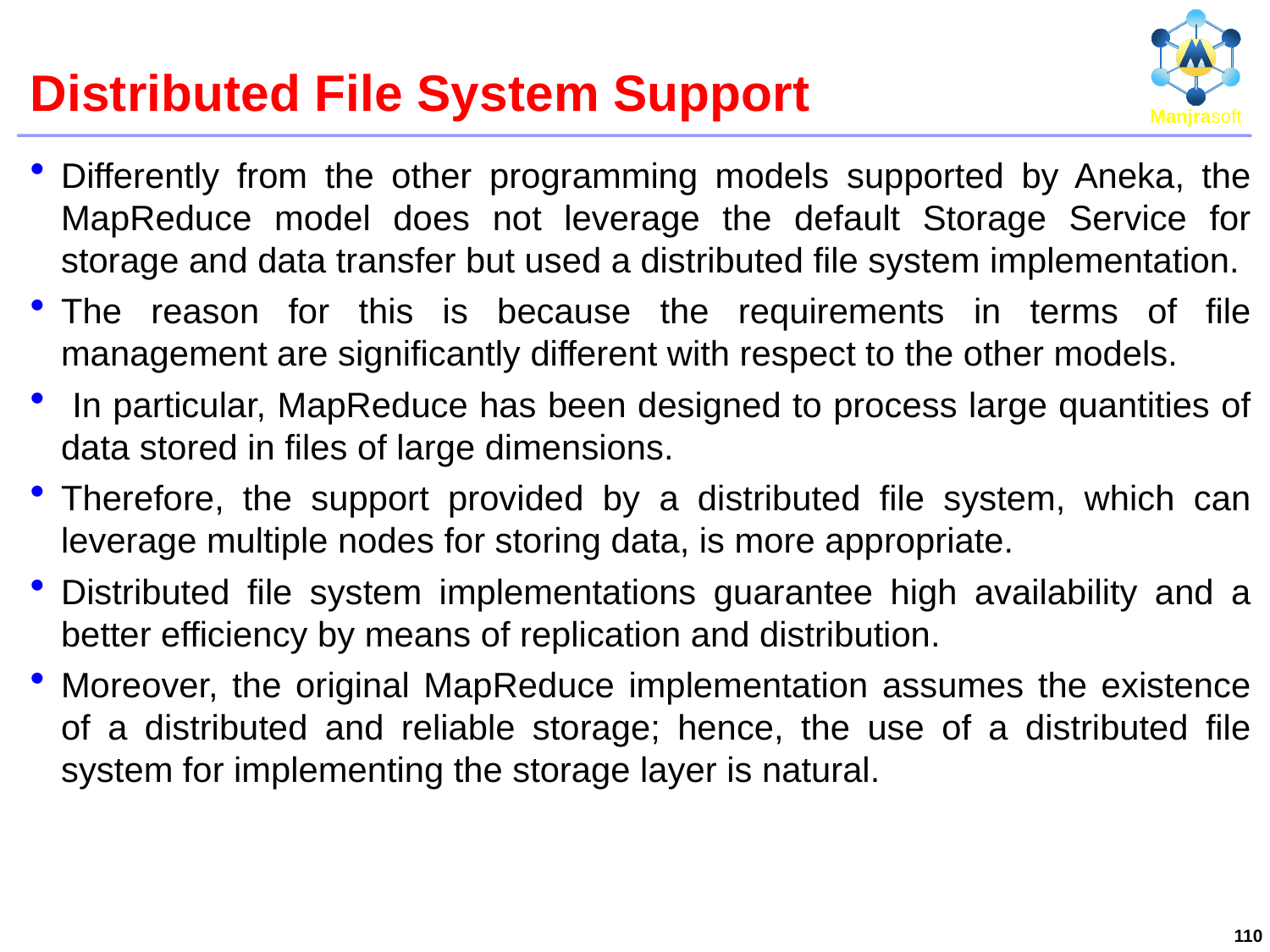

# Distributed File System Support
Differently from the other programming models supported by Aneka, the MapReduce model does not leverage the default Storage Service for storage and data transfer but used a distributed file system implementation.
The reason for this is because the requirements in terms of file management are significantly different with respect to the other models.
 In particular, MapReduce has been designed to process large quantities of data stored in files of large dimensions.
Therefore, the support provided by a distributed file system, which can leverage multiple nodes for storing data, is more appropriate.
Distributed file system implementations guarantee high availability and a better efficiency by means of replication and distribution.
Moreover, the original MapReduce implementation assumes the existence of a distributed and reliable storage; hence, the use of a distributed file system for implementing the storage layer is natural.

110